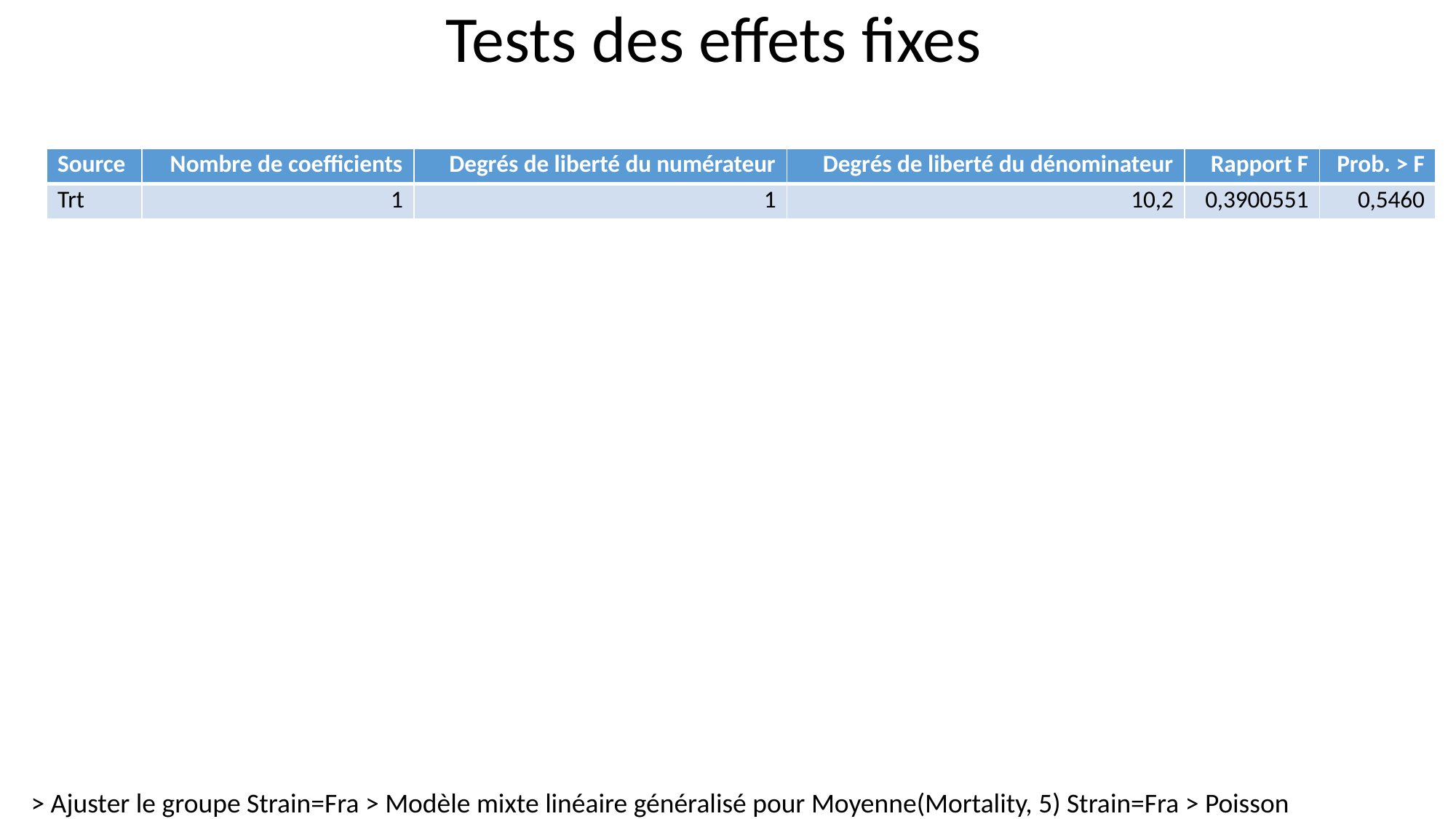

# Tests des effets fixes
| Source | Nombre de coefficients | Degrés de liberté du numérateur | Degrés de liberté du dénominateur | Rapport F | Prob. > F |
| --- | --- | --- | --- | --- | --- |
| Trt | 1 | 1 | 10,2 | 0,3900551 | 0,5460 |
> Ajuster le groupe Strain=Fra > Modèle mixte linéaire généralisé pour Moyenne(Mortality, 5) Strain=Fra > Poisson